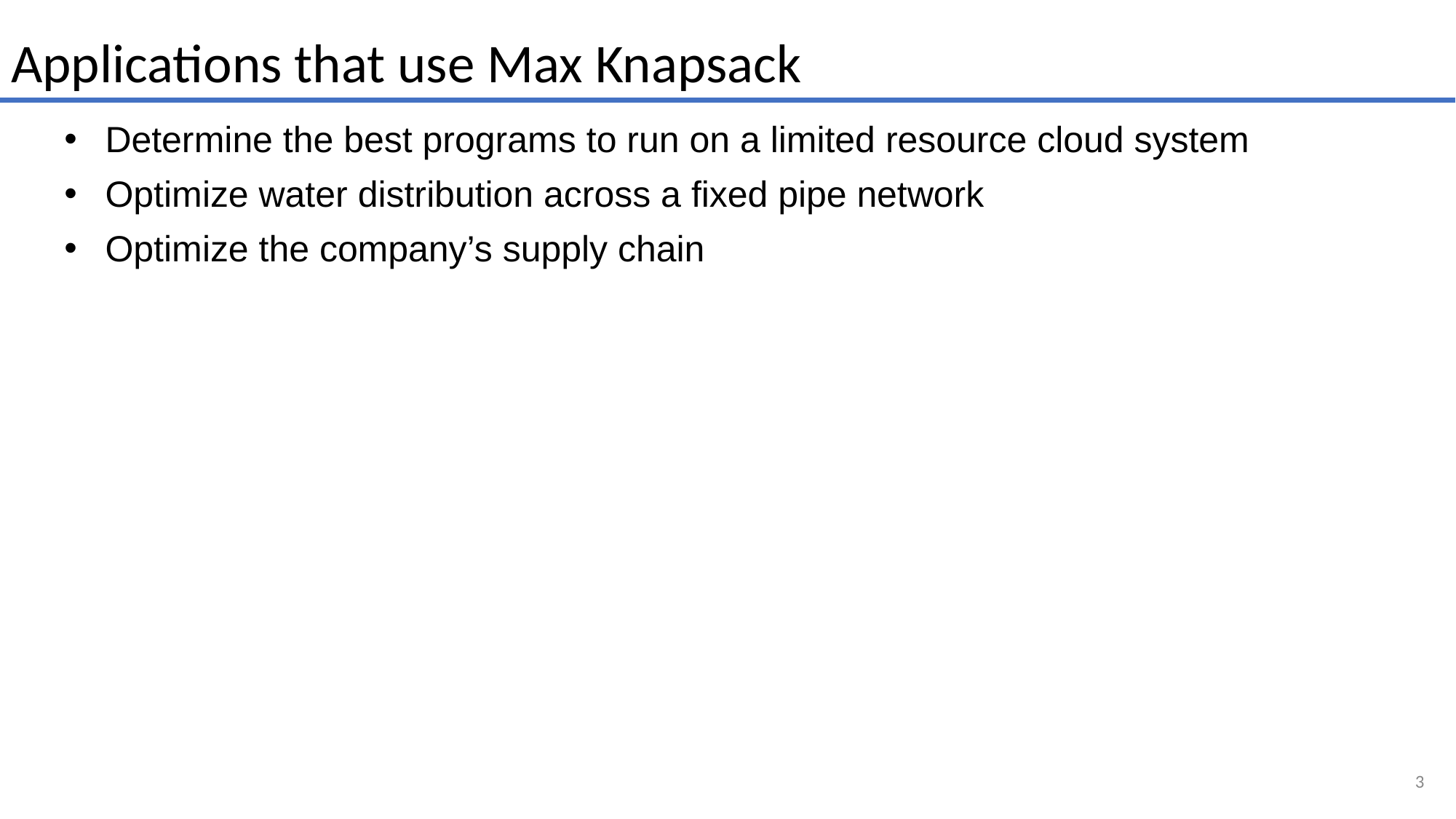

Applications that use Max Knapsack
Determine the best programs to run on a limited resource cloud system
Optimize water distribution across a fixed pipe network
Optimize the company’s supply chain
3